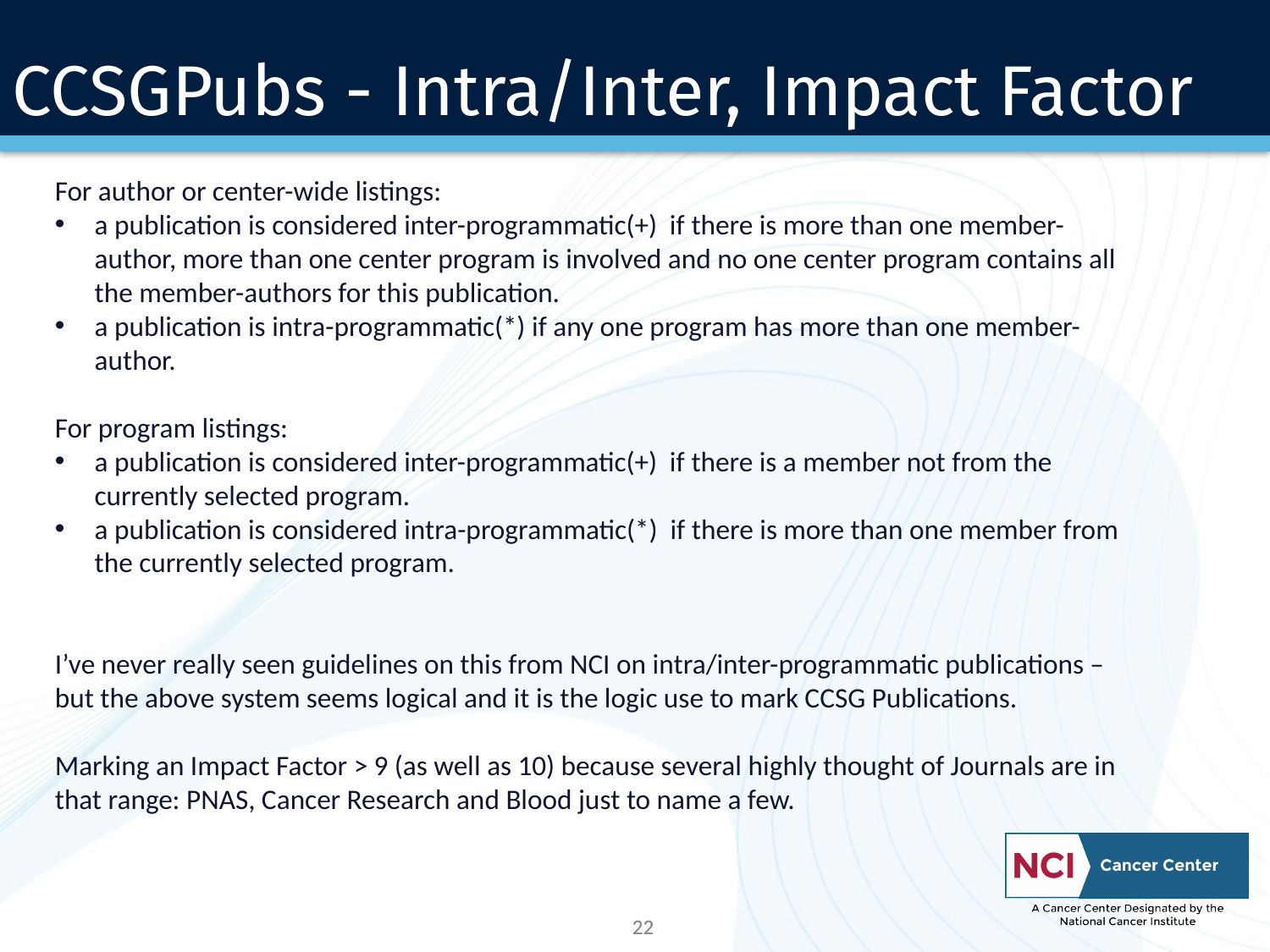

# CCSGPubs - Intra/Inter, Impact Factor
For author or center-wide listings:
a publication is considered inter-programmatic(+)  if there is more than one member-author, more than one center program is involved and no one center program contains all the member-authors for this publication.
a publication is intra-programmatic(*) if any one program has more than one member-author.

For program listings:
a publication is considered inter-programmatic(+)  if there is a member not from the currently selected program.
a publication is considered intra-programmatic(*)  if there is more than one member from the currently selected program.

I’ve never really seen guidelines on this from NCI on intra/inter-programmatic publications – but the above system seems logical and it is the logic use to mark CCSG Publications.

Marking an Impact Factor > 9 (as well as 10) because several highly thought of Journals are in that range: PNAS, Cancer Research and Blood just to name a few.